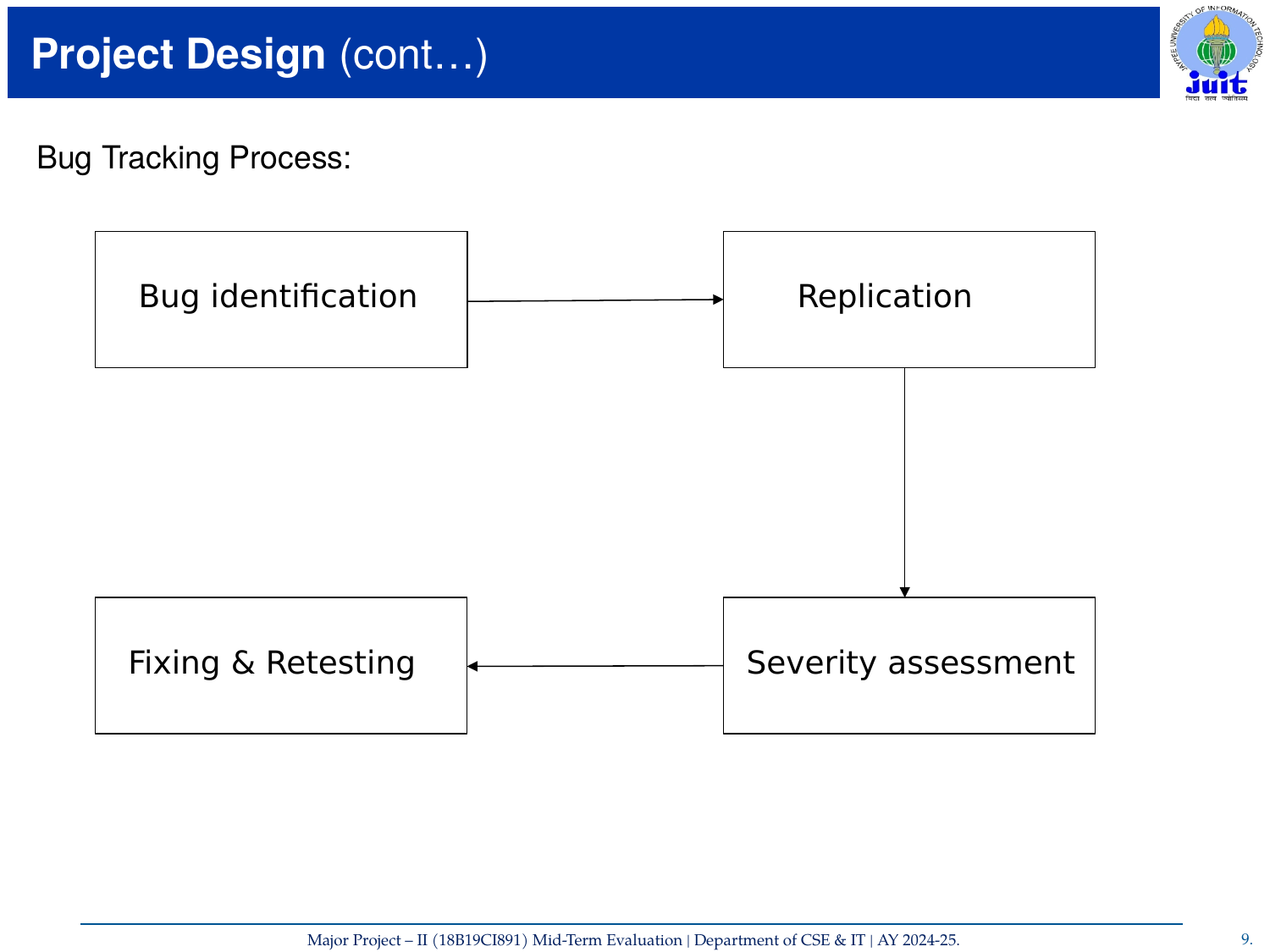

# Project Design (cont…)
Bug Tracking Process:

   Bug identification

      Replication

  Fixing & Retesting

 Severity assessment